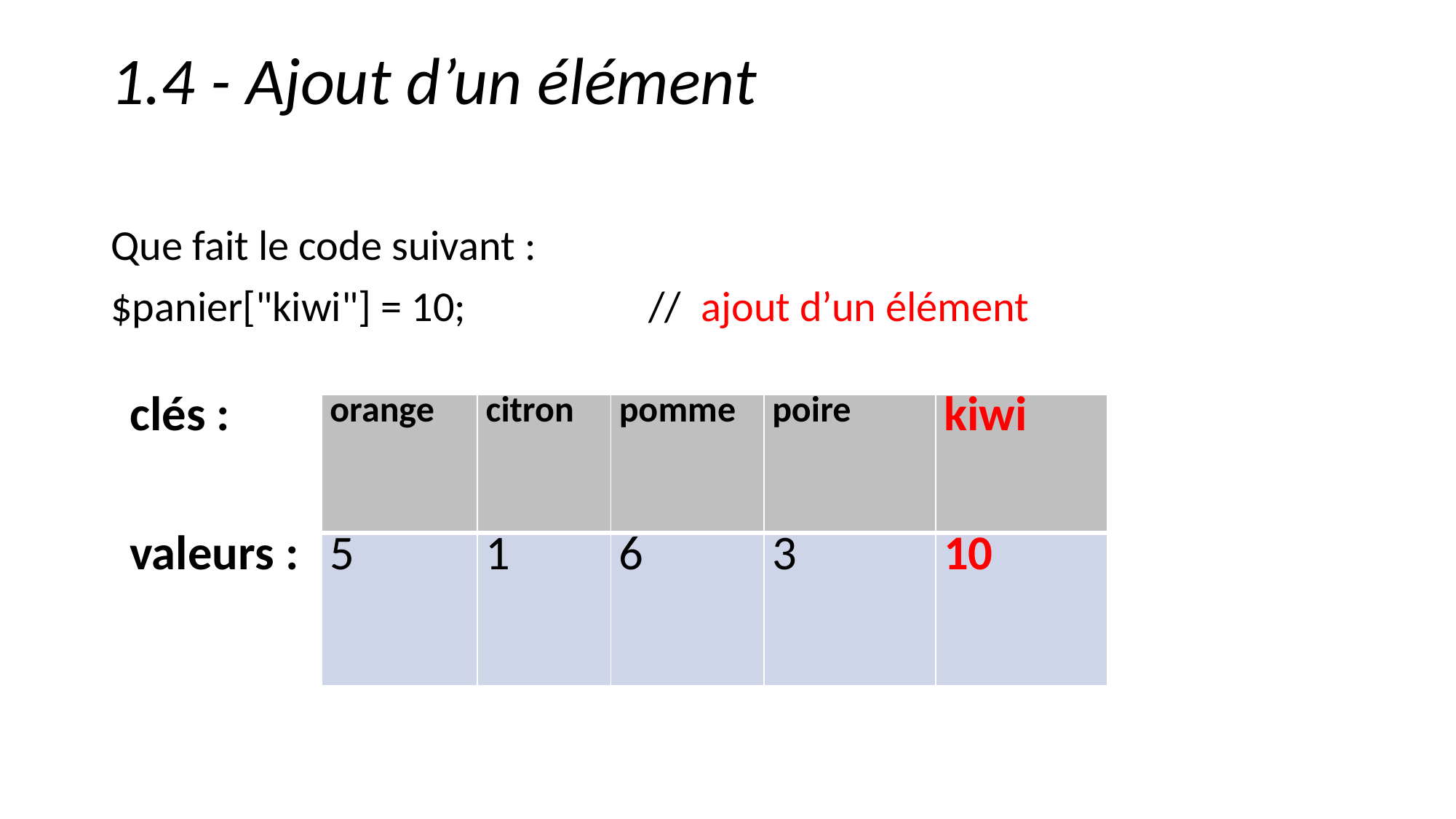

# 1.4 - Ajout d’un élément
Que fait le code suivant :
$panier["kiwi"] = 10;                   //  ajout d’un élément

| clés : | orange | citron | pomme | poire | kiwi |
| --- | --- | --- | --- | --- | --- |
| valeurs : | 5 | 1 | 6 | 3 | 10 |